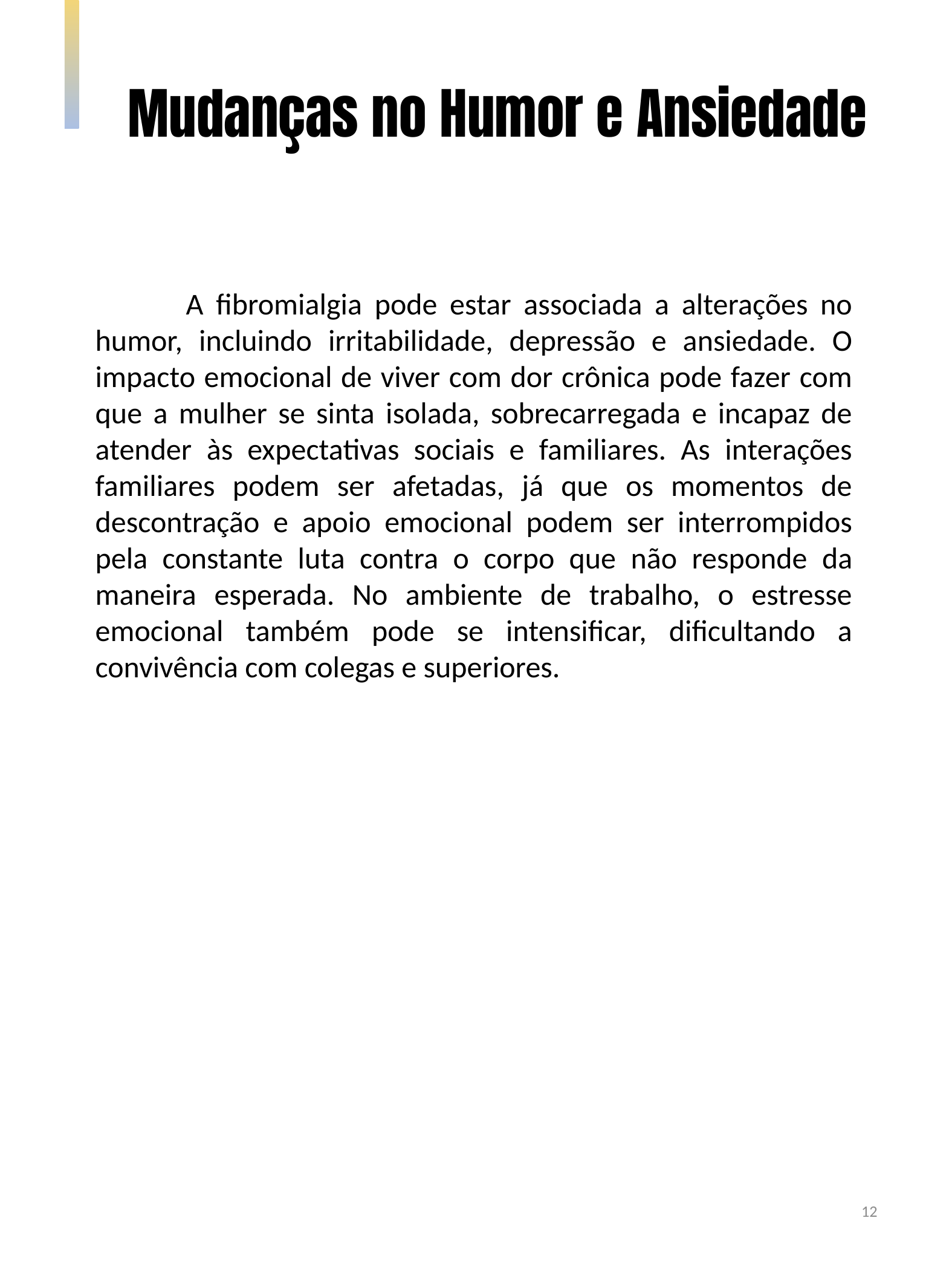

Mudanças no Humor e Ansiedade
	A fibromialgia pode estar associada a alterações no humor, incluindo irritabilidade, depressão e ansiedade. O impacto emocional de viver com dor crônica pode fazer com que a mulher se sinta isolada, sobrecarregada e incapaz de atender às expectativas sociais e familiares. As interações familiares podem ser afetadas, já que os momentos de descontração e apoio emocional podem ser interrompidos pela constante luta contra o corpo que não responde da maneira esperada. No ambiente de trabalho, o estresse emocional também pode se intensificar, dificultando a convivência com colegas e superiores.
12